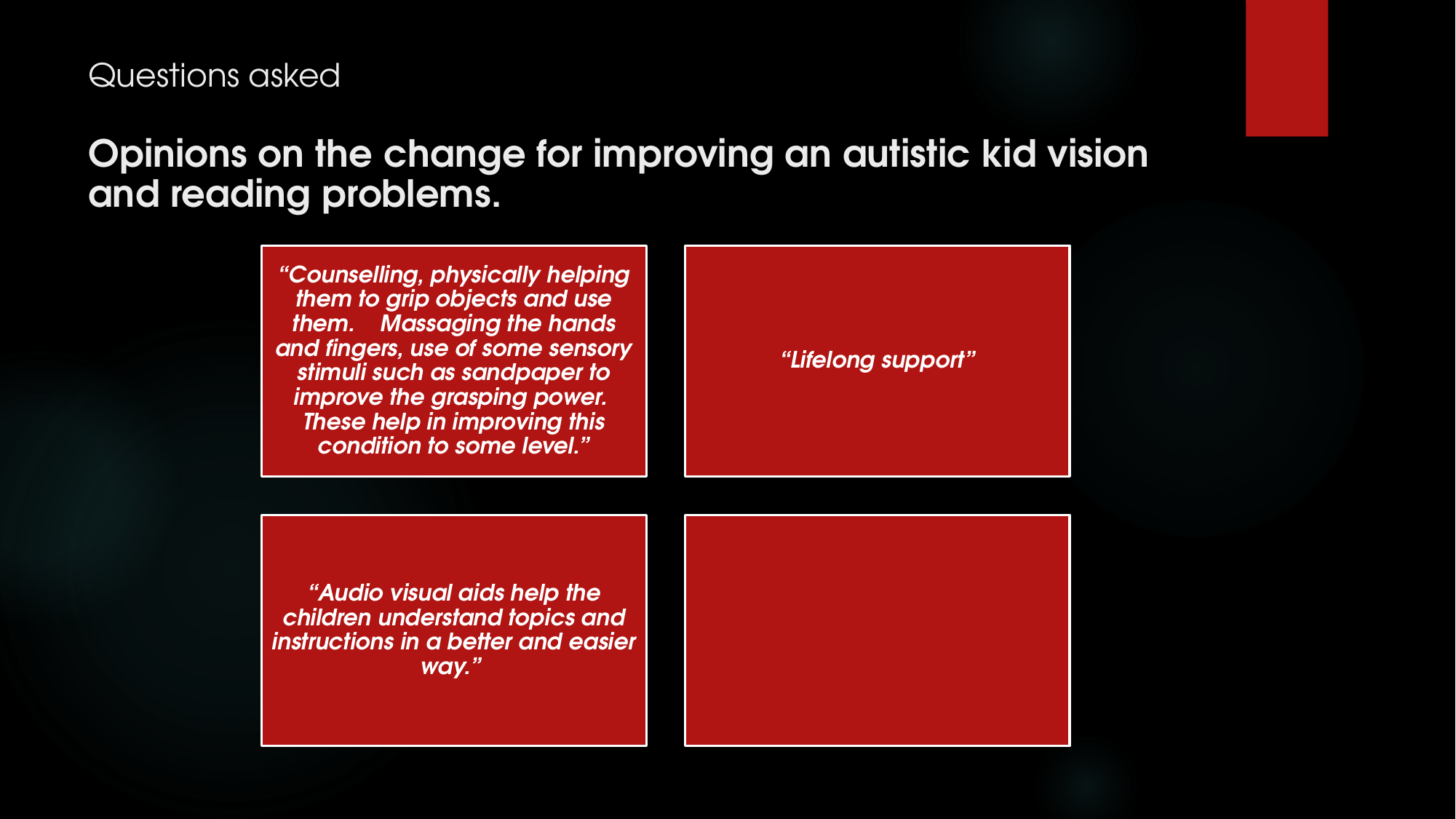

# Questions asked Opinions on the change for improving an autistic kid vision and reading problems.
“Counselling, physically helping them to grip objects and use them.    Massaging the hands and fingers, use of some sensory stimuli such as sandpaper to improve the grasping power.  These help in improving this condition to some level.”
“Lifelong support”
“Audio visual aids help the children understand topics and instructions in a better and easier way.”